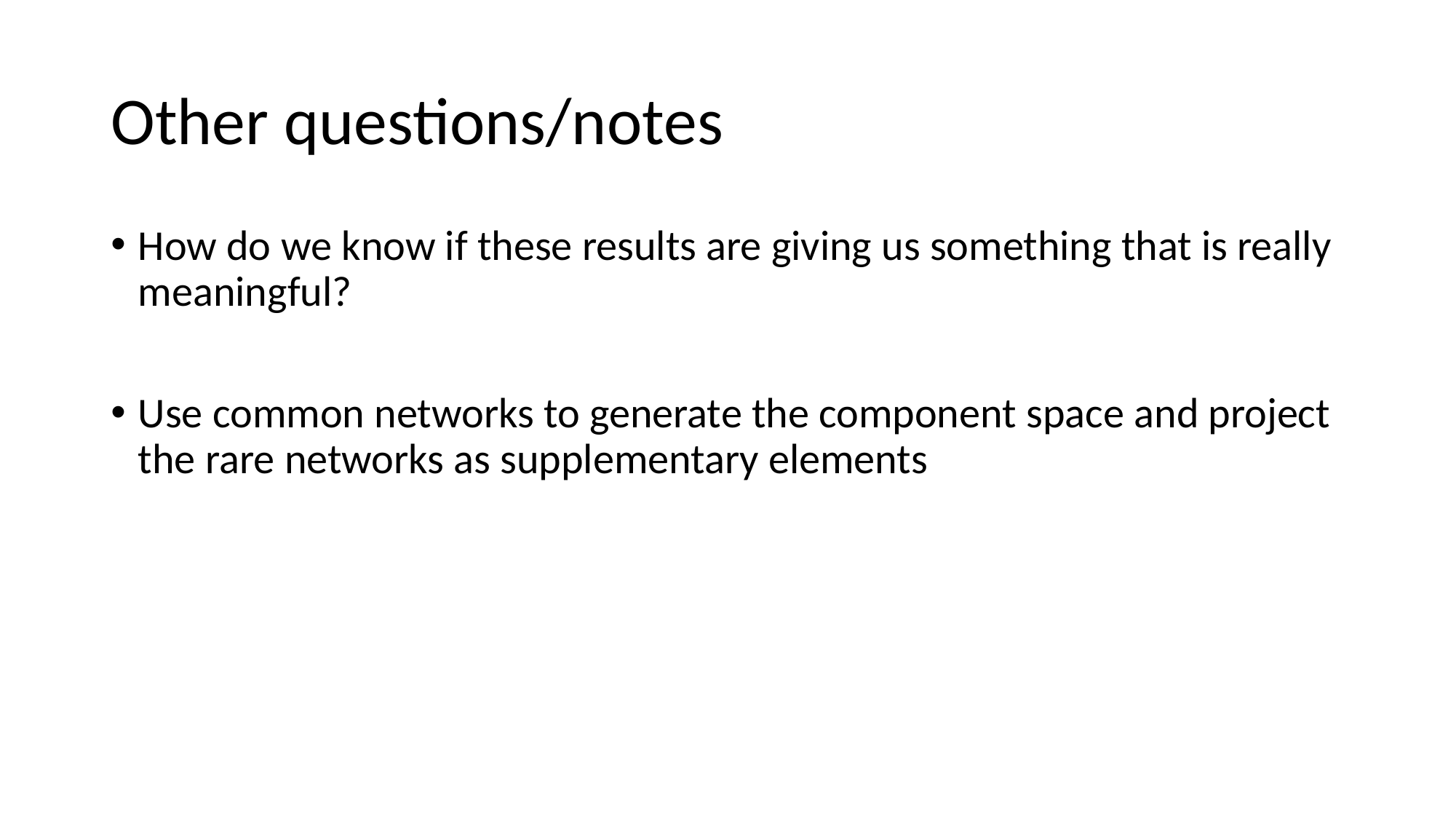

# Other questions/notes
How do we know if these results are giving us something that is really meaningful?

Use common networks to generate the component space and project the rare networks as supplementary elements